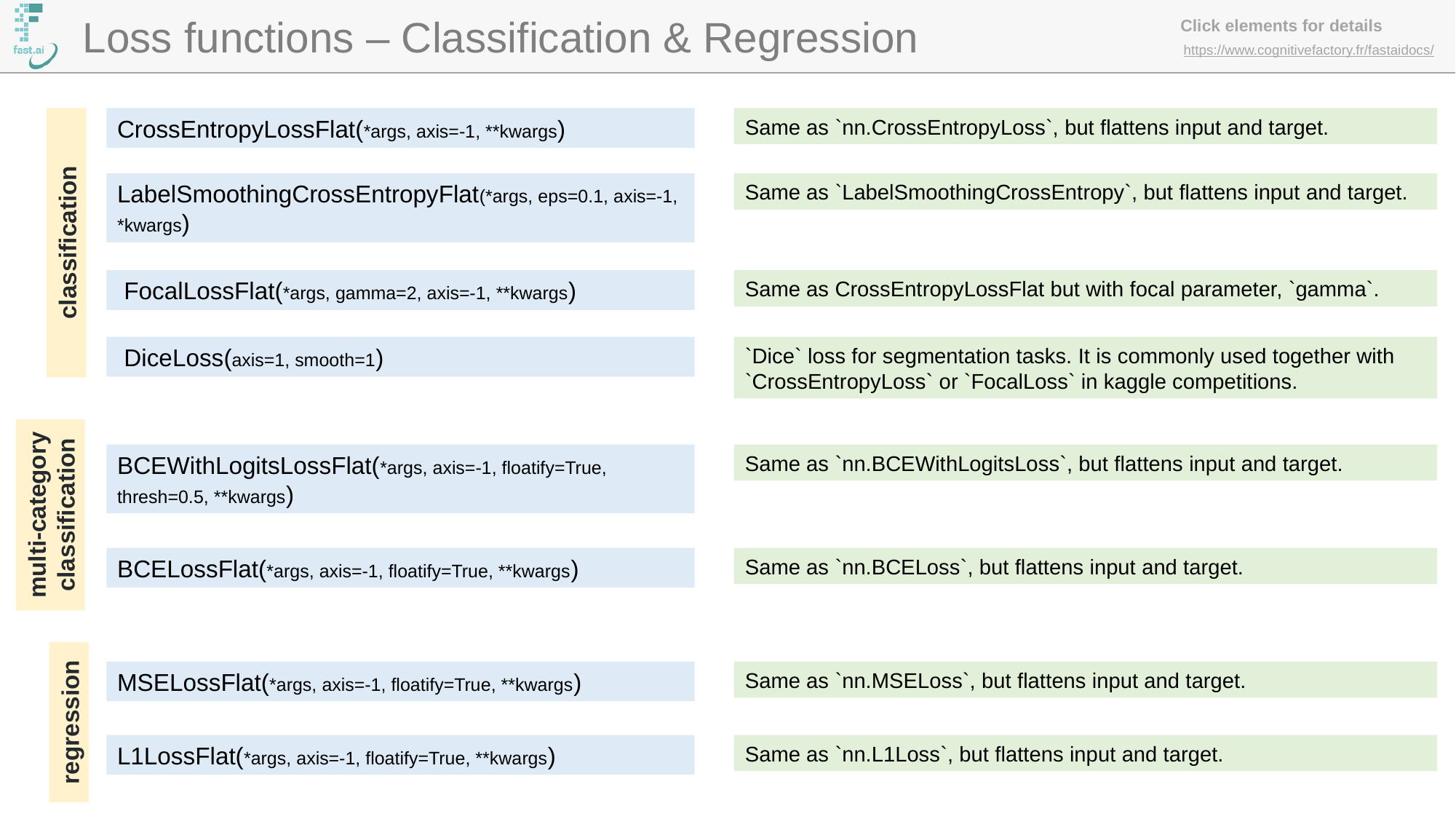

Loss functions – Classification & Regression
CrossEntropyLossFlat(*args, axis=-1, **kwargs)
Same as `nn.CrossEntropyLoss`, but flattens input and target.
LabelSmoothingCrossEntropyFlat(*args, eps=0.1, axis=-1, *kwargs)
Same as `LabelSmoothingCrossEntropy`, but flattens input and target.
classification
 FocalLossFlat(*args, gamma=2, axis=-1, **kwargs)
Same as CrossEntropyLossFlat but with focal parameter, `gamma`.
 DiceLoss(axis=1, smooth=1)
`Dice` loss for segmentation tasks. It is commonly used together with `CrossEntropyLoss` or `FocalLoss` in kaggle competitions.
BCEWithLogitsLossFlat(*args, axis=-1, floatify=True, thresh=0.5, **kwargs)
Same as `nn.BCEWithLogitsLoss`, but flattens input and target.
multi-category
classification
BCELossFlat(*args, axis=-1, floatify=True, **kwargs)
Same as `nn.BCELoss`, but flattens input and target.
MSELossFlat(*args, axis=-1, floatify=True, **kwargs)
Same as `nn.MSELoss`, but flattens input and target.
regression
L1LossFlat(*args, axis=-1, floatify=True, **kwargs)
Same as `nn.L1Loss`, but flattens input and target.